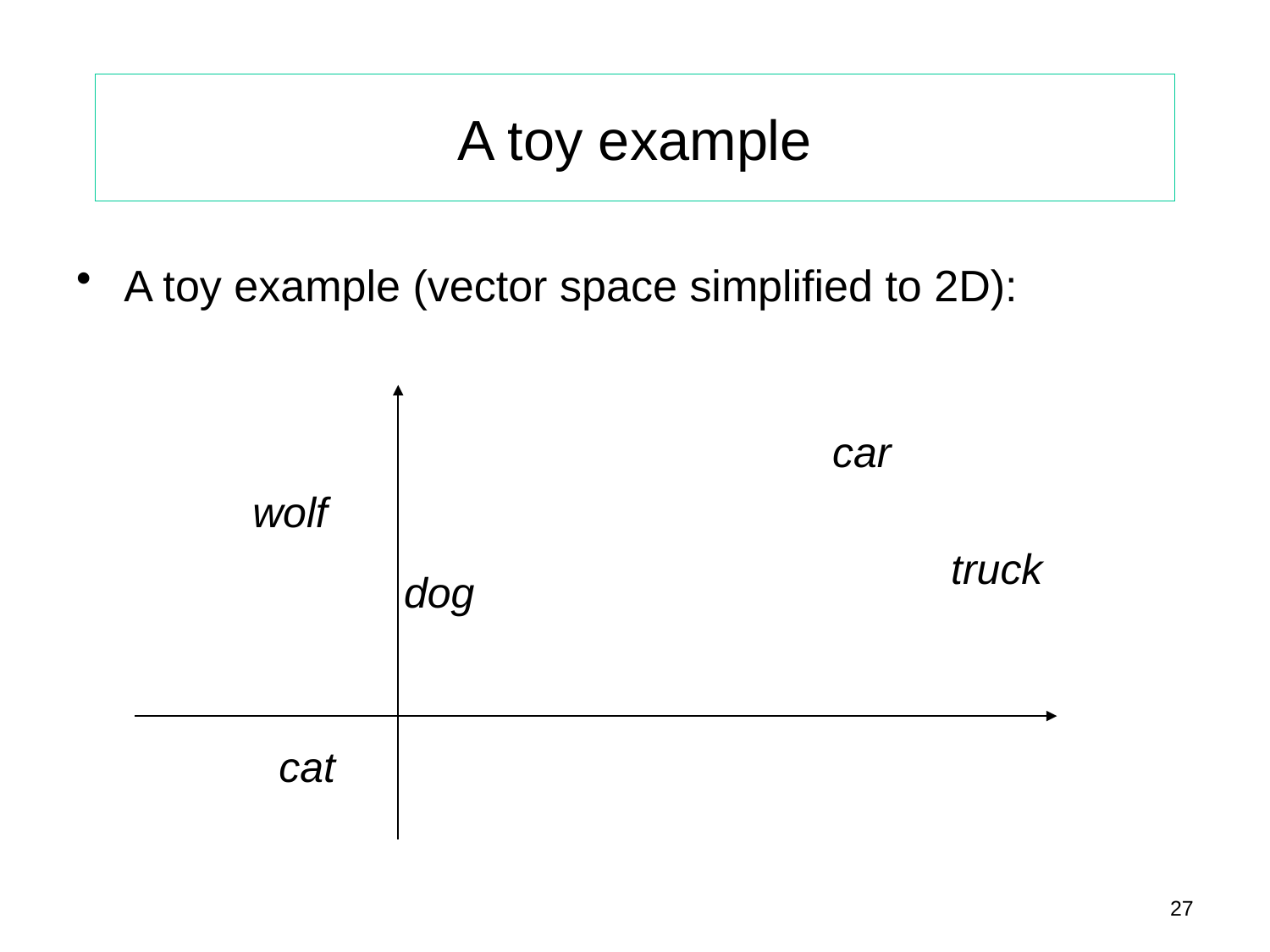

# A toy example
A toy example (vector space simplified to 2D):
car
wolf
truck
dog
cat
27